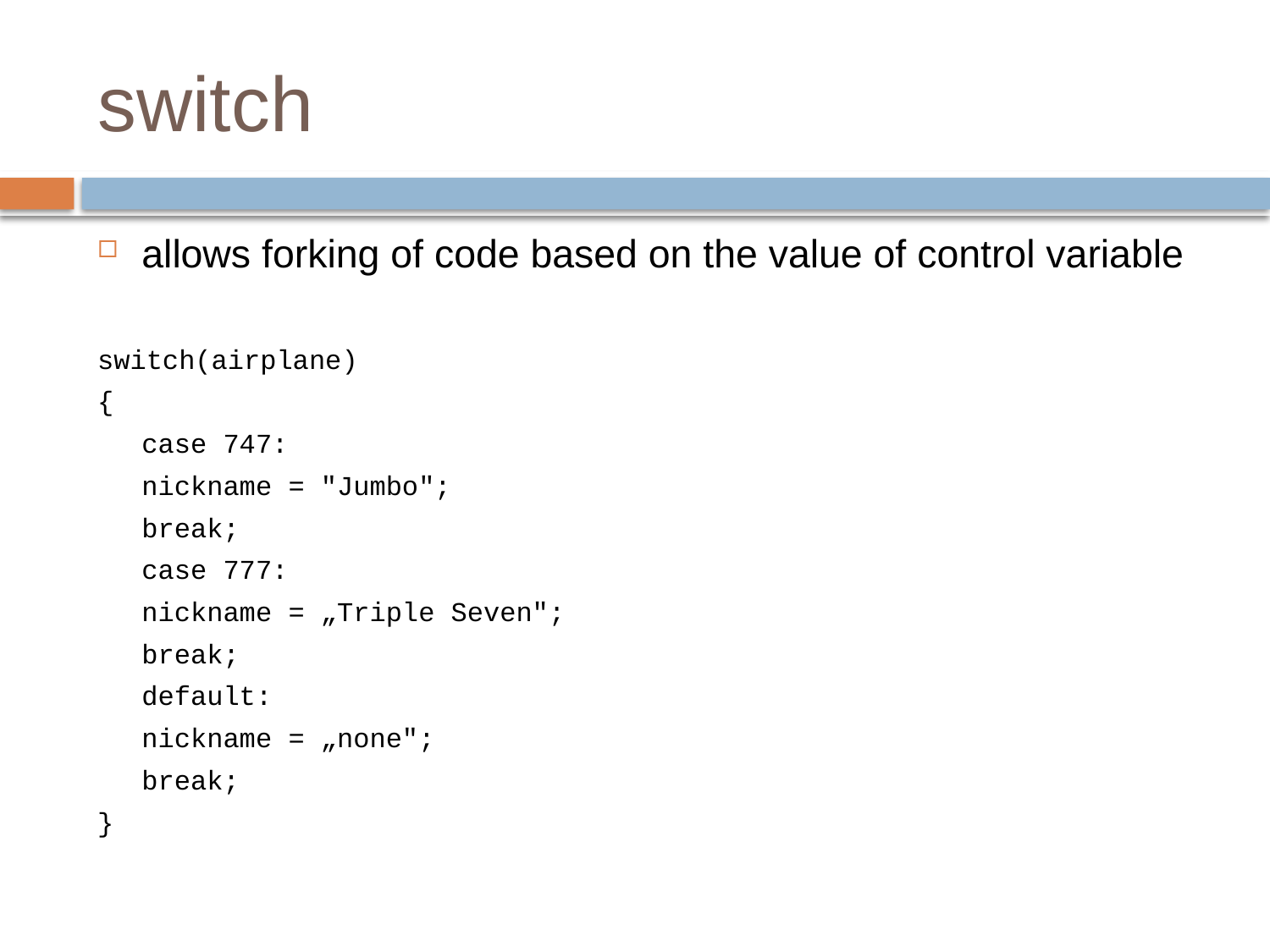

# switch
allows forking of code based on the value of control variable

switch(airplane)
{
	case 747:
			nickname = "Jumbo";
			break;
	case 777:
			nickname = „Triple Seven";
			break;
	default:
			nickname = „none";
			break;
}